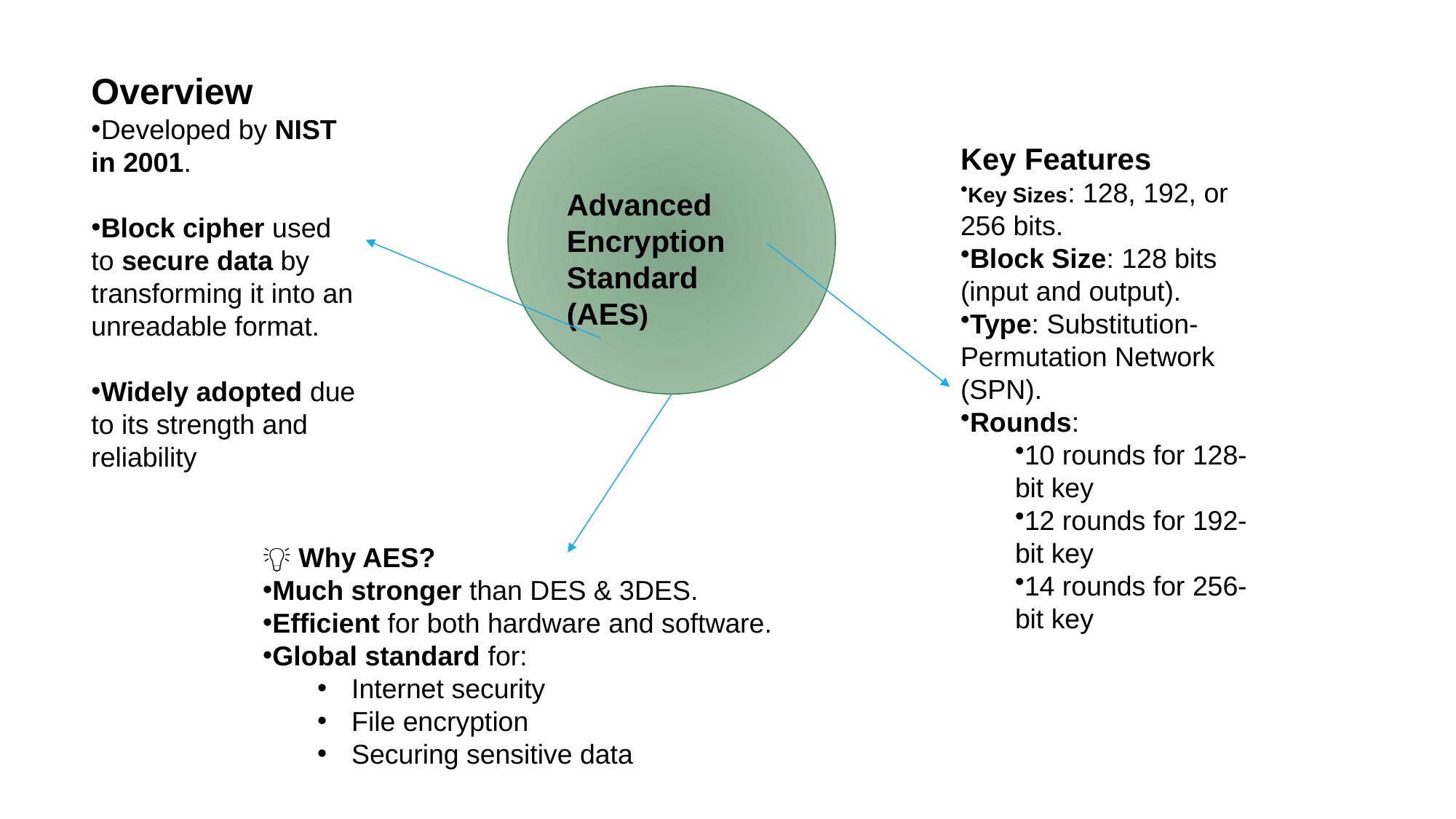

Overview
Developed by NIST in 2001.

Block cipher used to secure data by transforming it into an unreadable format.

Widely adopted due to its strength and reliability

Advanced Encryption Standard (AES)
Key Features
Key Sizes: 128, 192, or 256 bits.
Block Size: 128 bits (input and output).
Type: Substitution-Permutation Network (SPN).
Rounds:
10 rounds for 128-bit key
12 rounds for 192-bit key
14 rounds for 256-bit key
💡 Why AES?
Much stronger than DES & 3DES.
Efficient for both hardware and software.
Global standard for:
Internet security
File encryption
Securing sensitive data